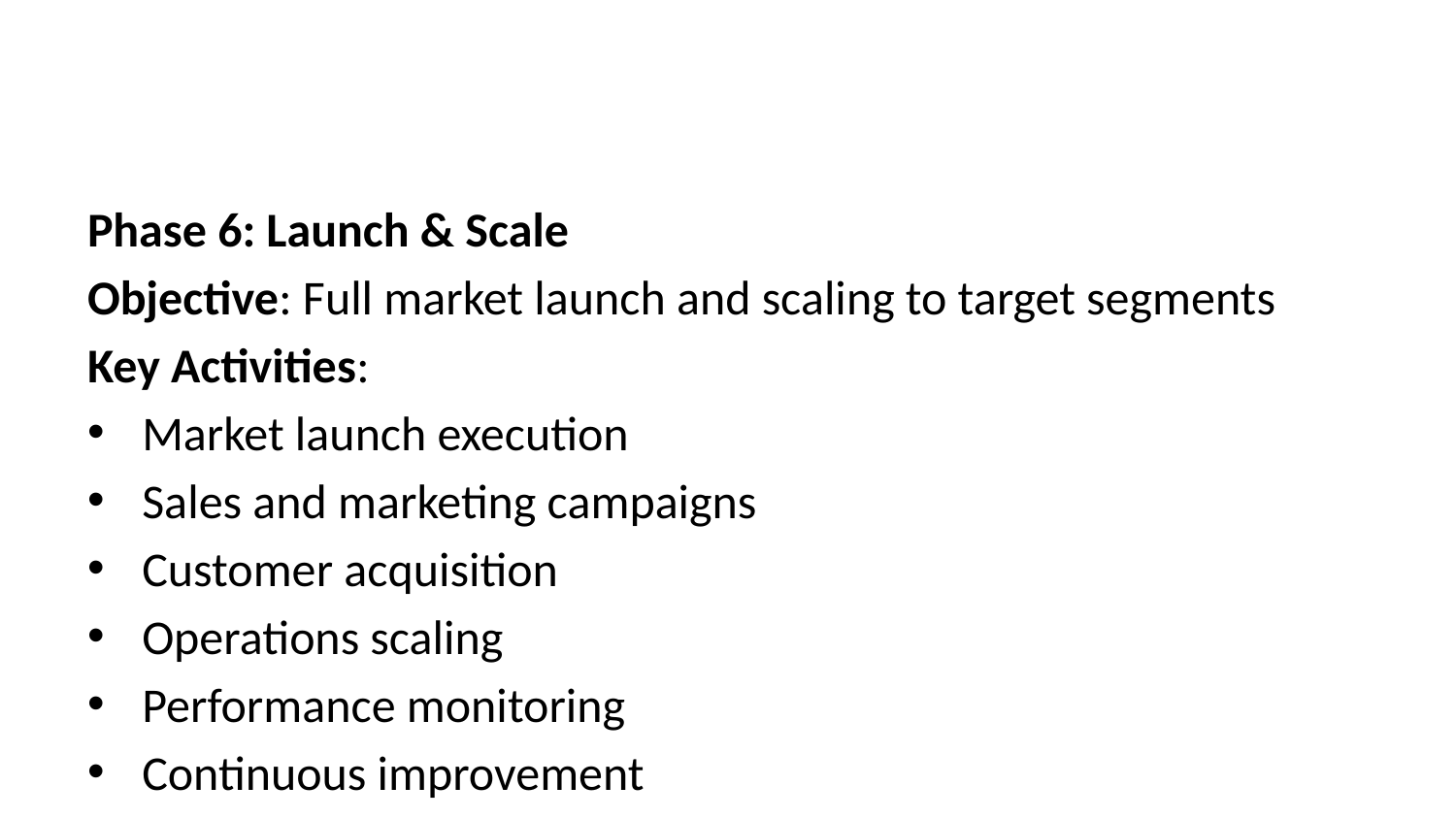

Phase 6: Launch & Scale
Objective: Full market launch and scaling to target segments
Key Activities:
Market launch execution
Sales and marketing campaigns
Customer acquisition
Operations scaling
Performance monitoring
Continuous improvement
Inputs:
Launch approval
Go-to-market plan
Scaled operations
Marketing assets
Outputs:
Market launch
Customer acquisition metrics
Revenue and growth tracking
Post-launch review
Roadmap for enhancements
Governance Checkpoint: Gate 5 - Post-Launch Review
Performance vs. business case
Lessons learned
Next phase investment decisions
Transition to business-as-usual or iteration